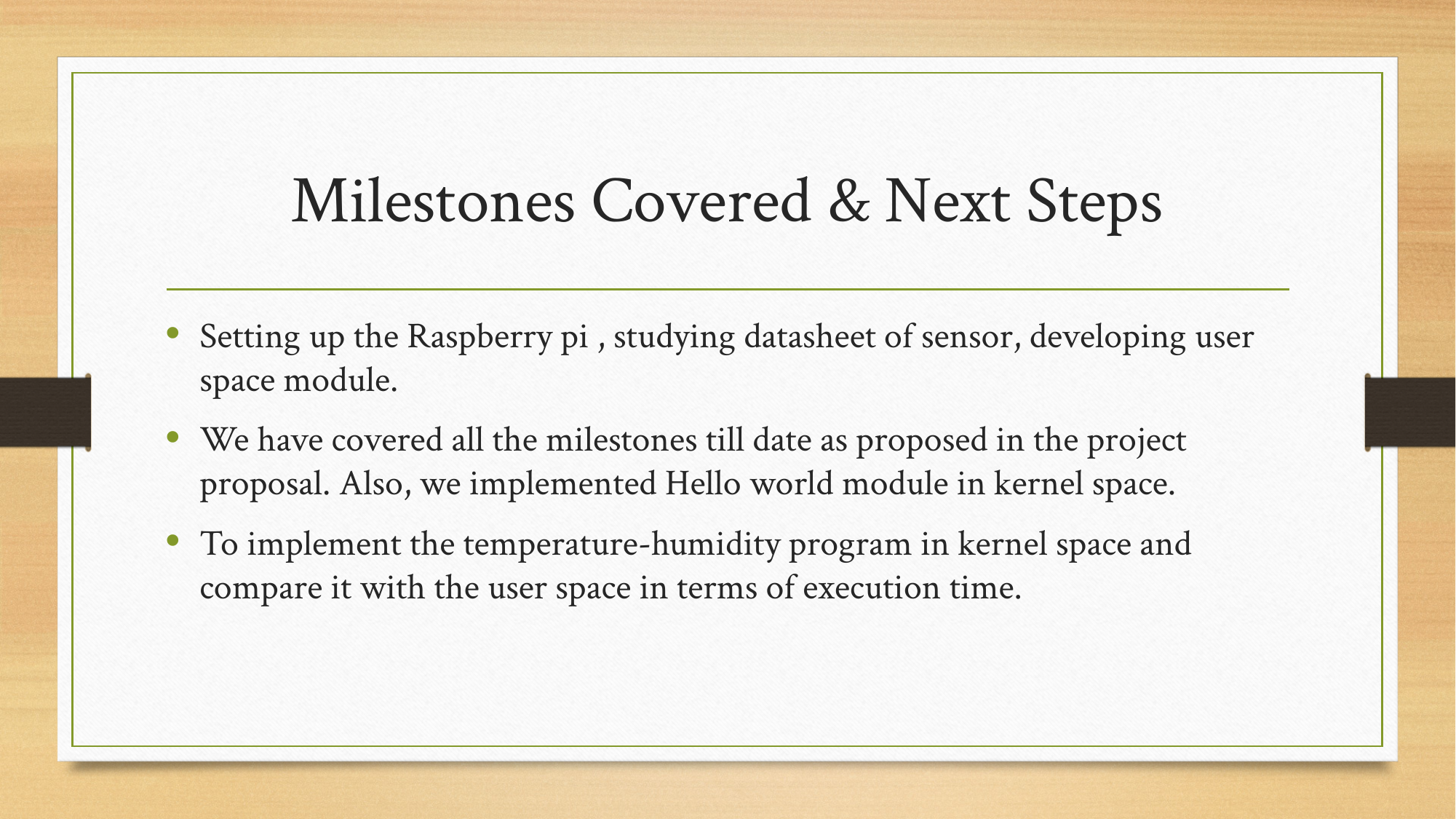

# Milestones Covered & Next Steps
Setting up the Raspberry pi , studying datasheet of sensor, developing user space module.
We have covered all the milestones till date as proposed in the project proposal. Also, we implemented Hello world module in kernel space.
To implement the temperature-humidity program in kernel space and compare it with the user space in terms of execution time.